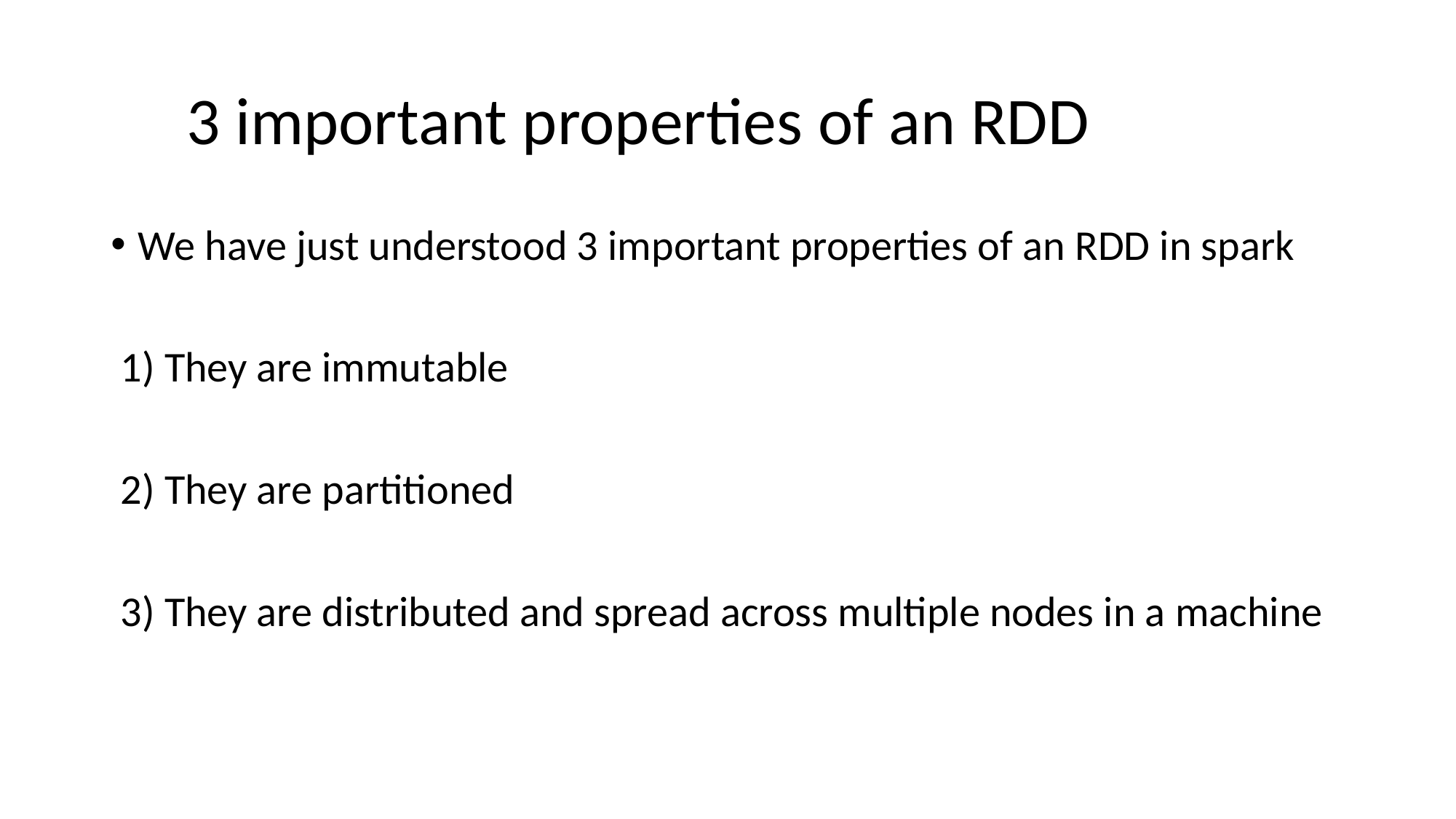

# 3 important properties of an RDD
We have just understood 3 important properties of an RDD in spark

 1) They are immutable

 2) They are partitioned

 3) They are distributed and spread across multiple nodes in a machine